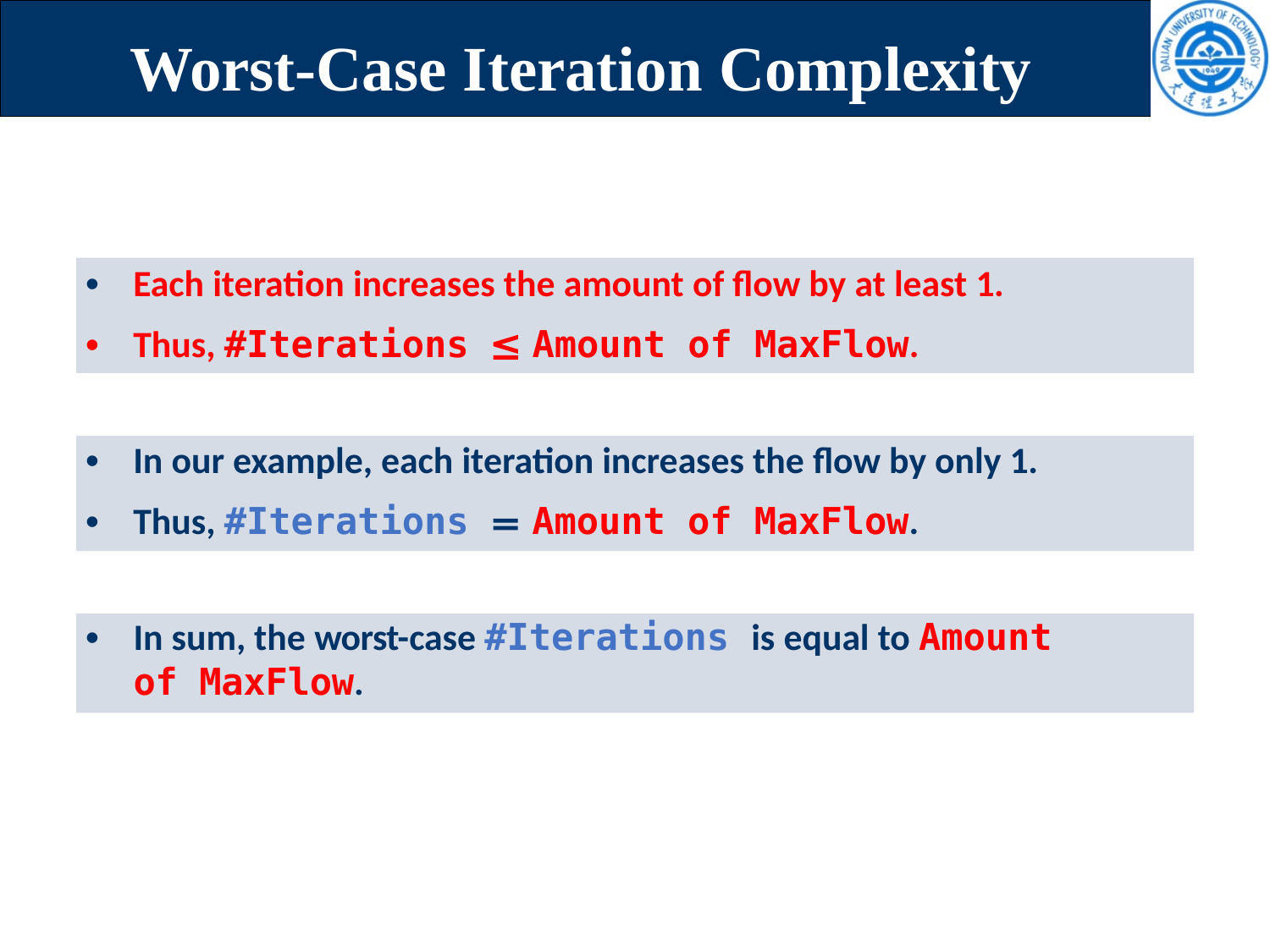

# Worst-Case Iteration Complexity
•	Each iteration increases the amount of flow by at least 1.
•	Thus, #Iterations ≤ Amount of MaxFlow.

•	In our example, each iteration increases the flow by only 1.
•	Thus, #Iterations = Amount of MaxFlow.

•	In sum, the worst-case #Iterations is equal to Amount of MaxFlow.